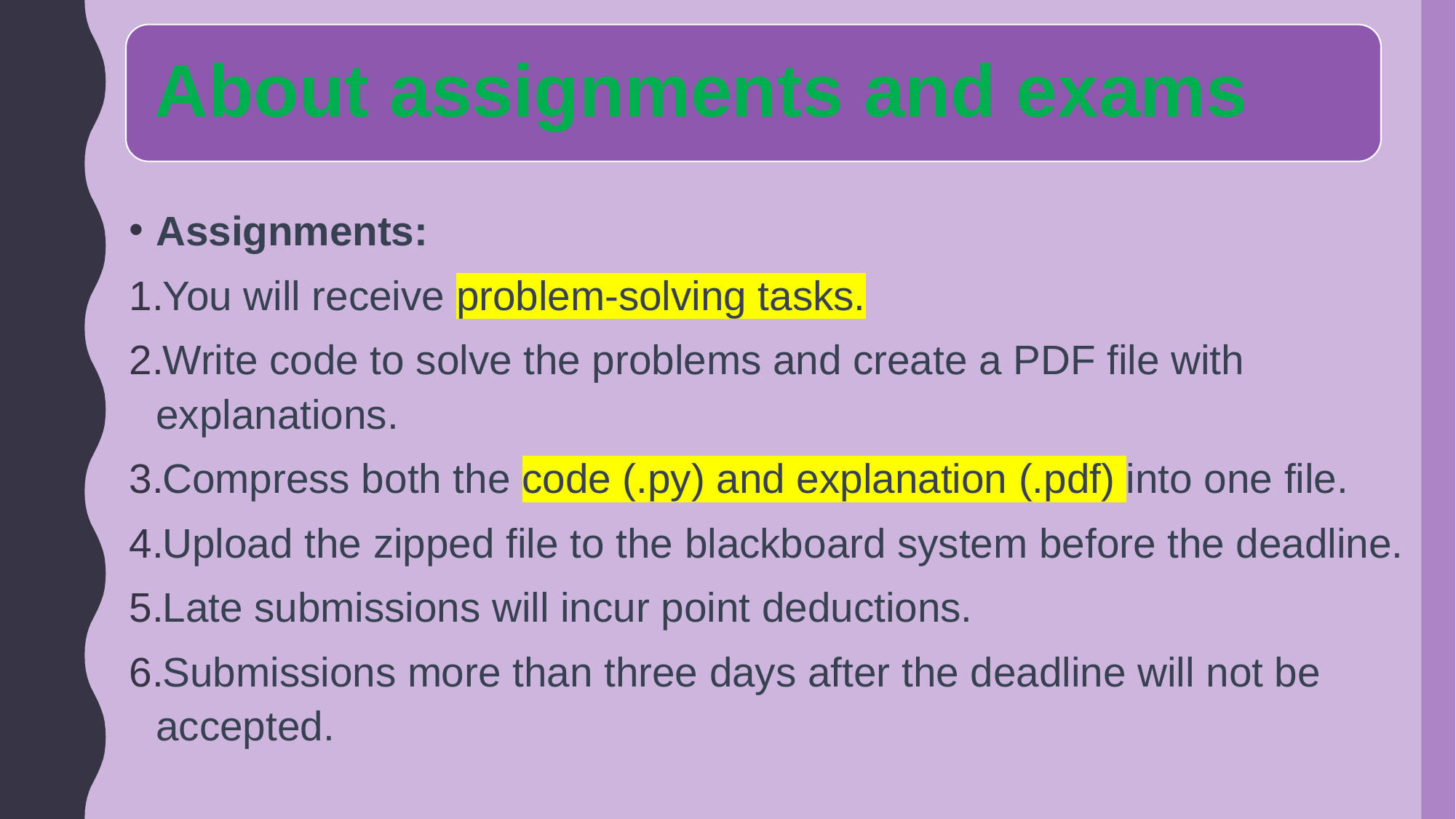

About assignments and exams
Assignments:
You will receive problem-solving tasks.
Write code to solve the problems and create a PDF file with explanations.
Compress both the code (.py) and explanation (.pdf) into one file.
Upload the zipped file to the blackboard system before the deadline.
Late submissions will incur point deductions.
Submissions more than three days after the deadline will not be accepted.